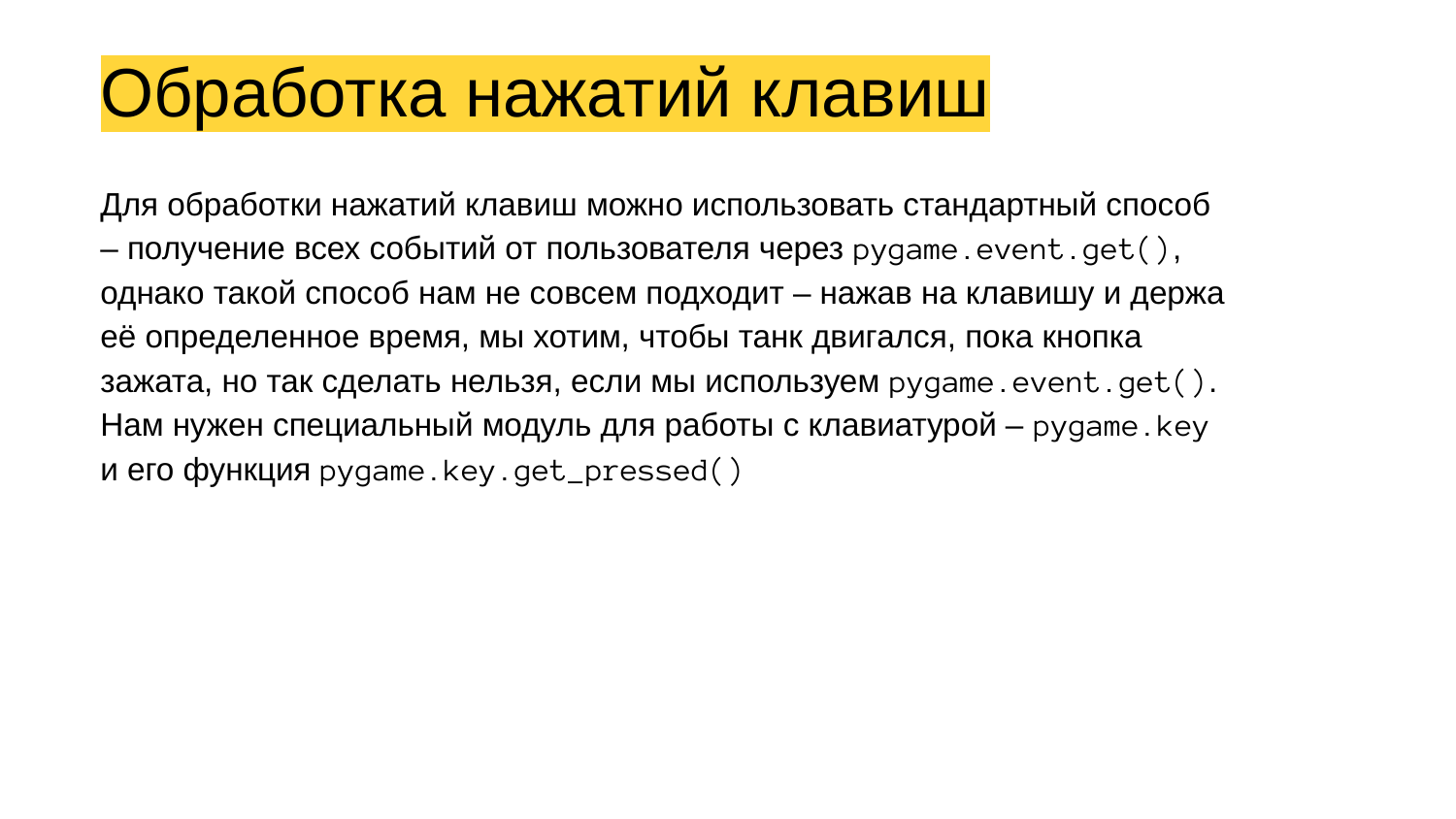

Обработка нажатий клавиш
Для обработки нажатий клавиш можно использовать стандартный способ – получение всех событий от пользователя через pygame.event.get(), однако такой способ нам не совсем подходит – нажав на клавишу и держа её определенное время, мы хотим, чтобы танк двигался, пока кнопка зажата, но так сделать нельзя, если мы используем pygame.event.get(). Нам нужен специальный модуль для работы с клавиатурой – pygame.key и его функция pygame.key.get_pressed()